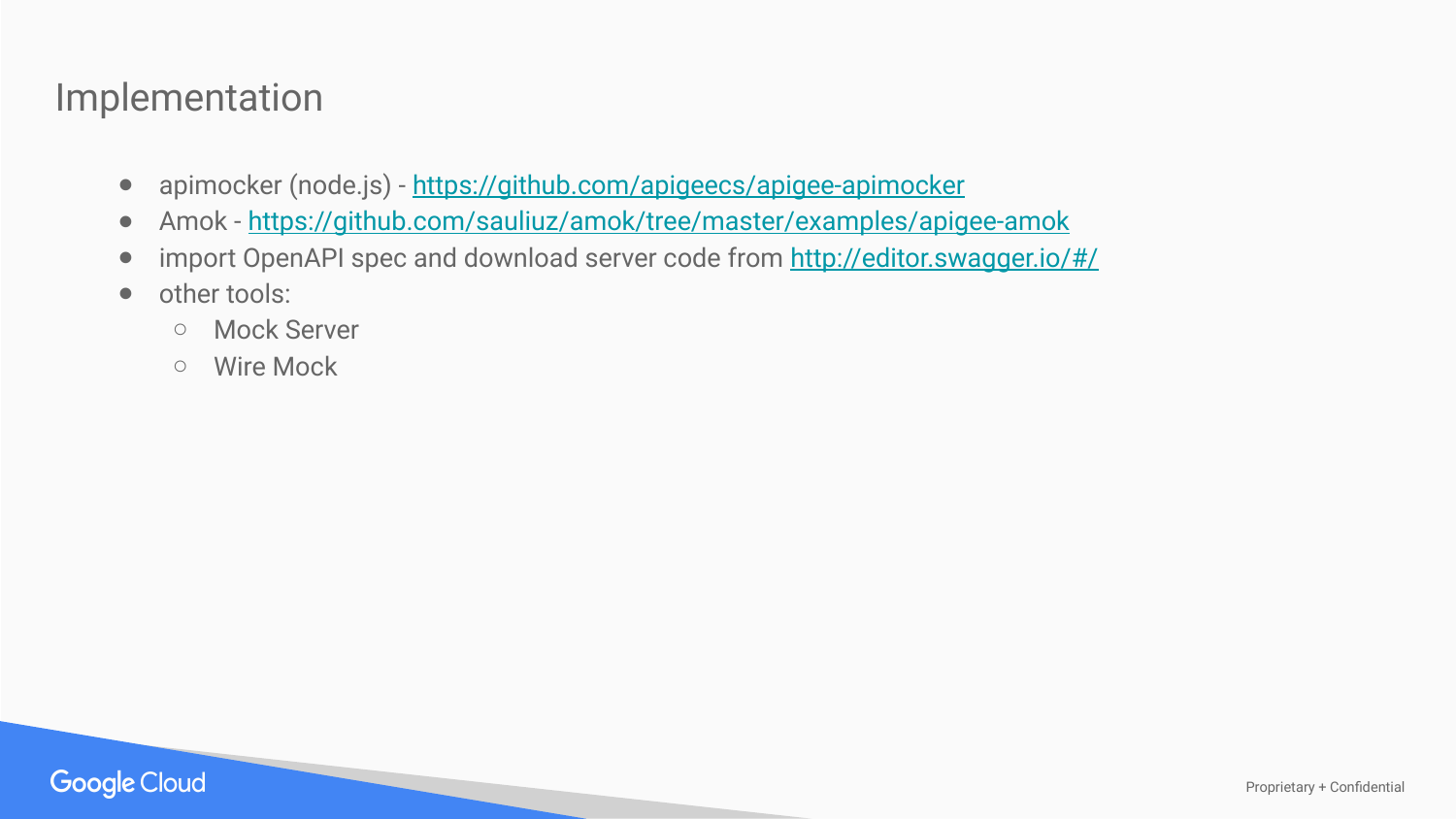

Implementation
apimocker (node.js) - https://github.com/apigeecs/apigee-apimocker
Amok - https://github.com/sauliuz/amok/tree/master/examples/apigee-amok
import OpenAPI spec and download server code from http://editor.swagger.io/#/
other tools:
Mock Server
Wire Mock